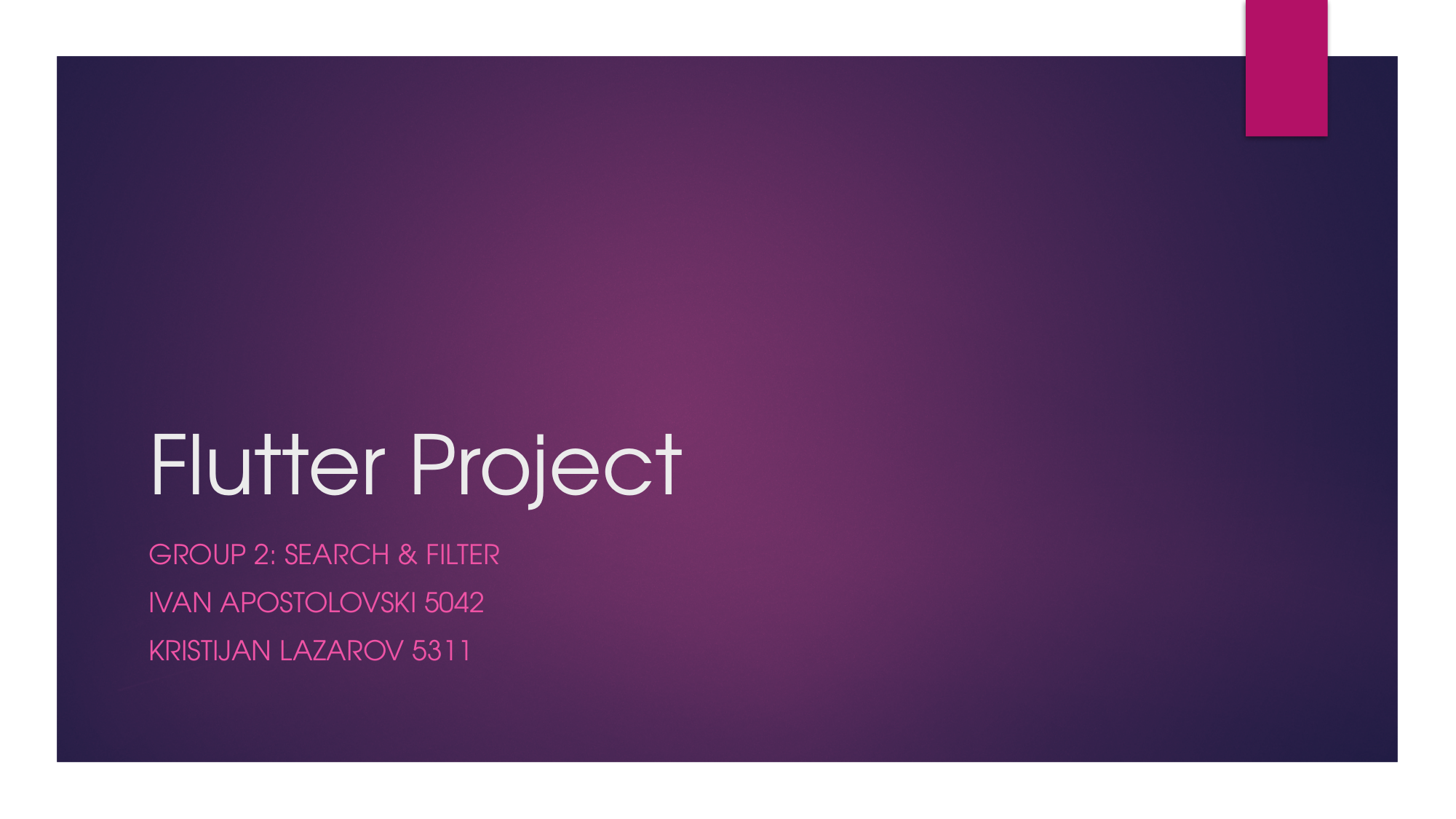

# Flutter Project
Group 2: Search & filter
Ivan apostolovski 5042
Kristijan Lazarov 5311